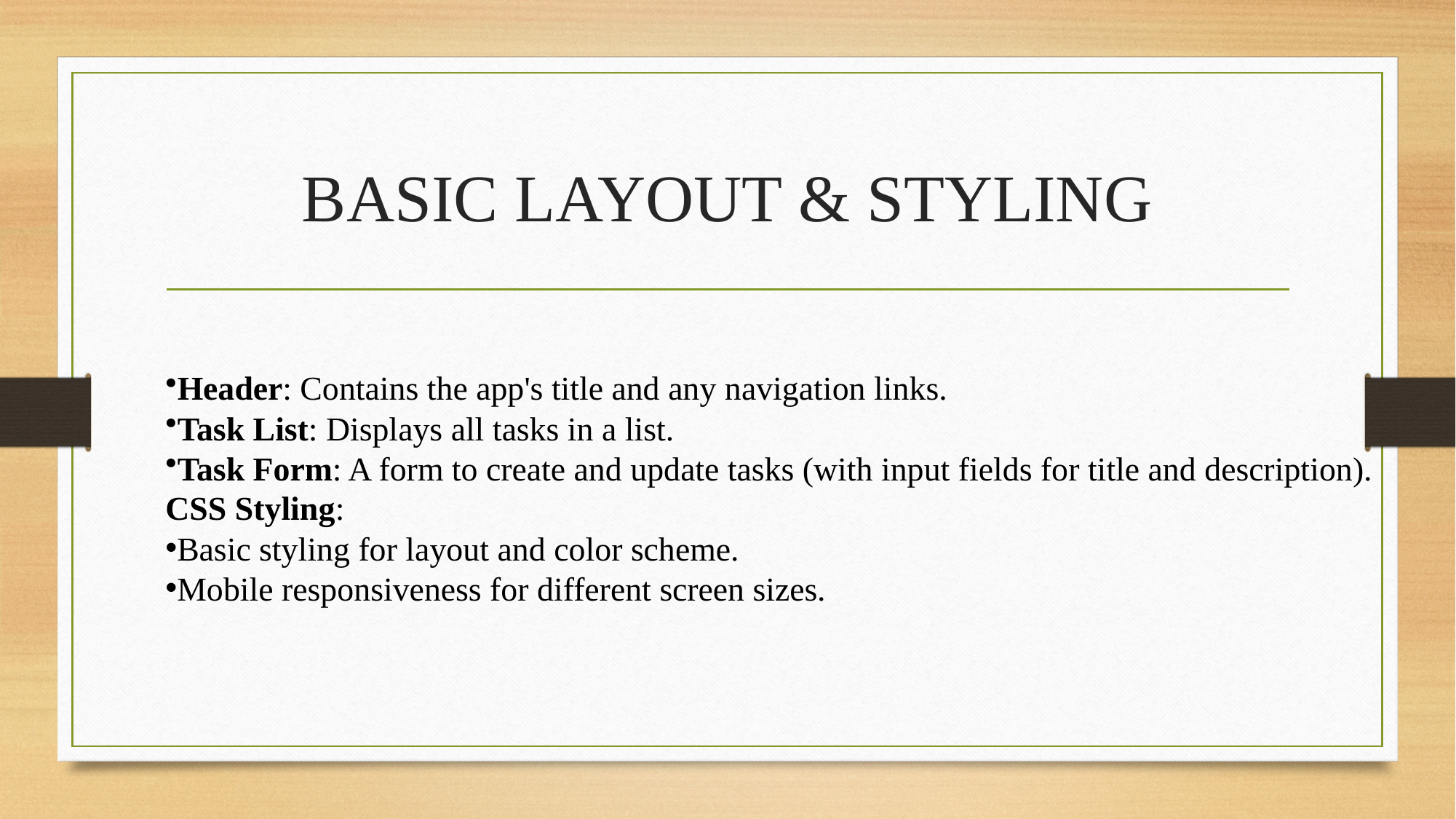

# BASIC LAYOUT & STYLING
Header: Contains the app's title and any navigation links.
Task List: Displays all tasks in a list.
Task Form: A form to create and update tasks (with input fields for title and description).
CSS Styling:
Basic styling for layout and color scheme.
Mobile responsiveness for different screen sizes.